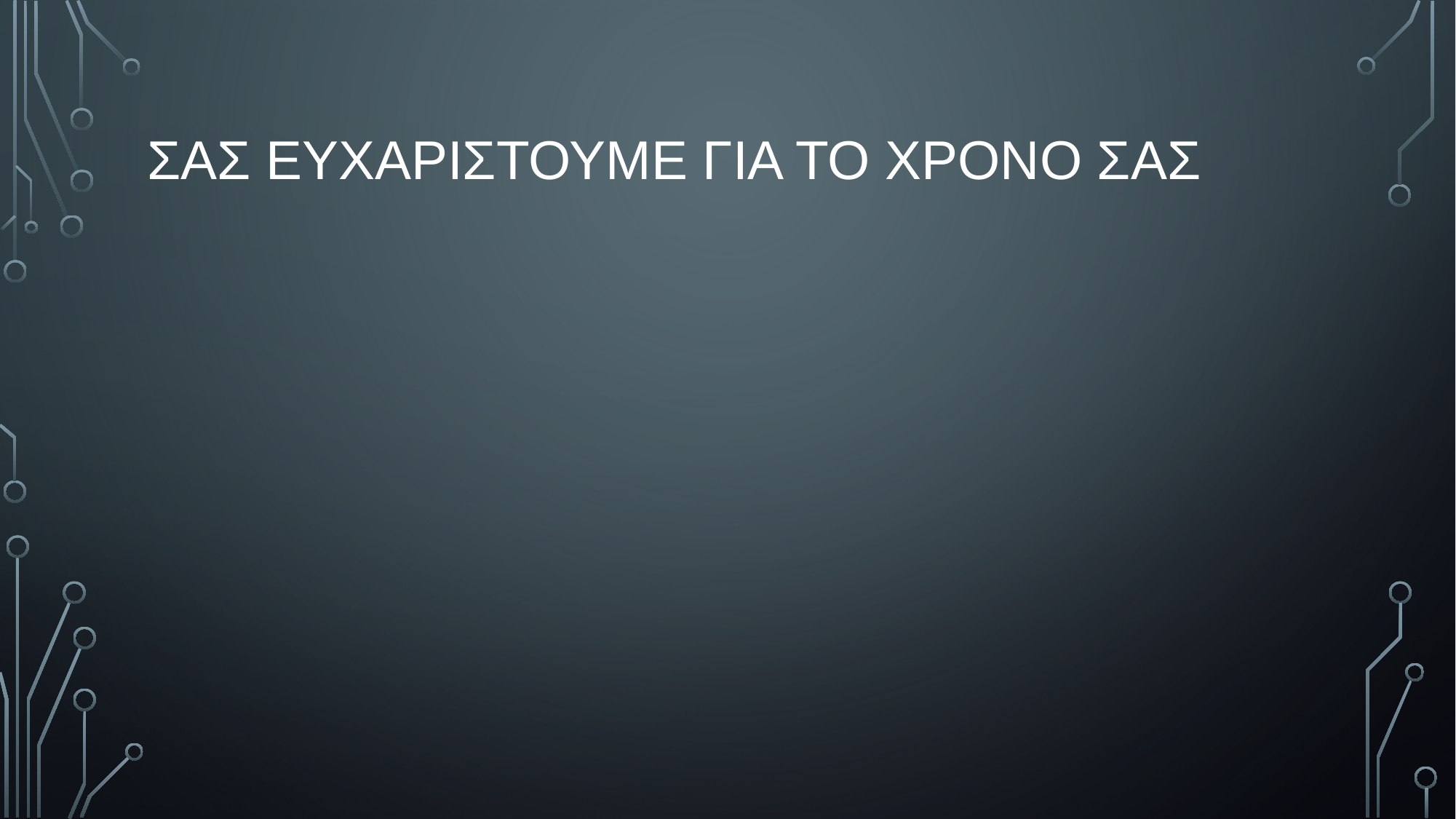

# Σας ευχαριστουμε για το χρονο σασ